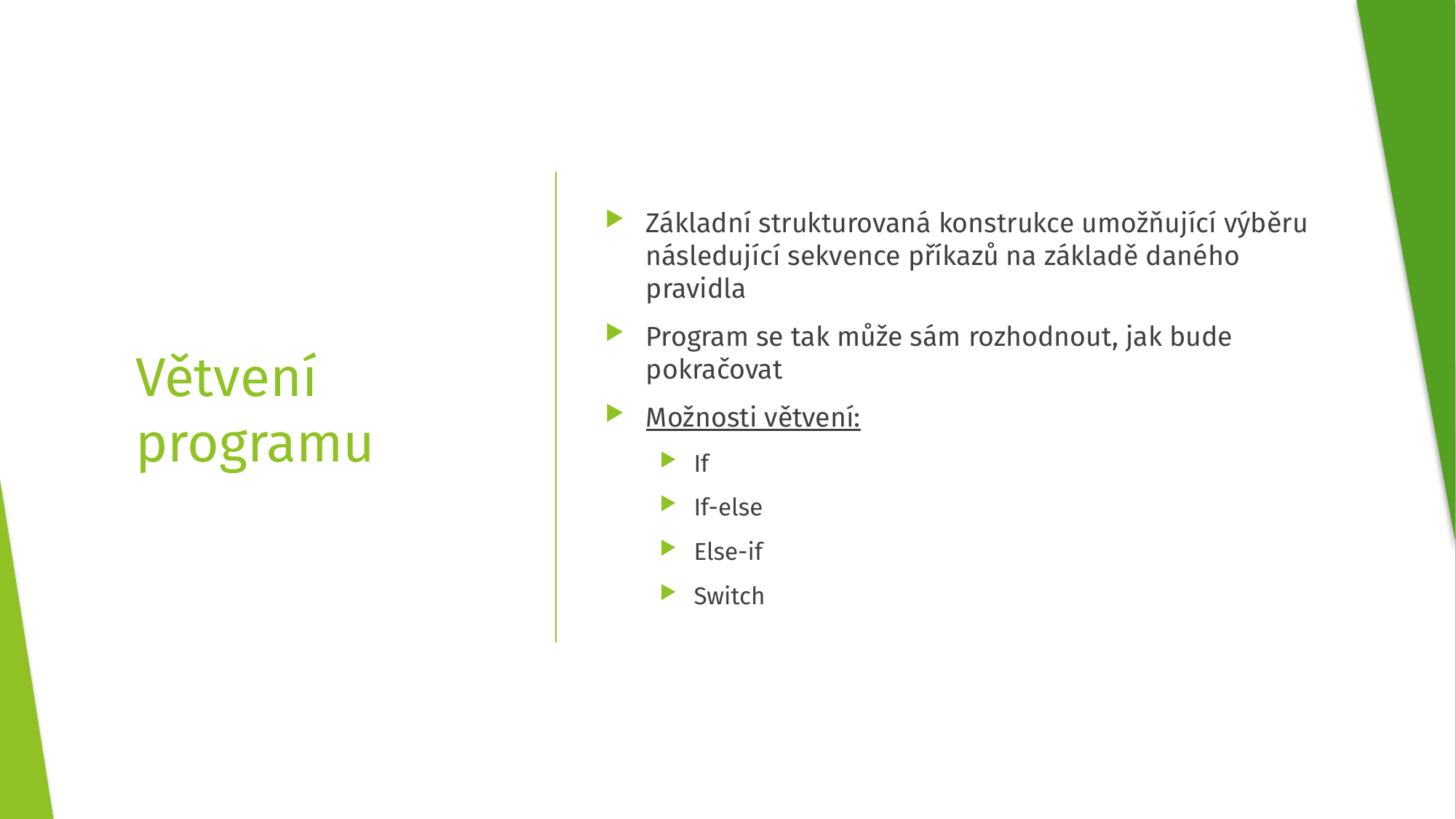

Základní strukturovaná konstrukce umožňující výběru následující sekvence příkazů na základě daného pravidla
Program se tak může sám rozhodnout, jak bude pokračovat
Možnosti větvení:
If
If-else
Else-if
Switch
# Větvení programu